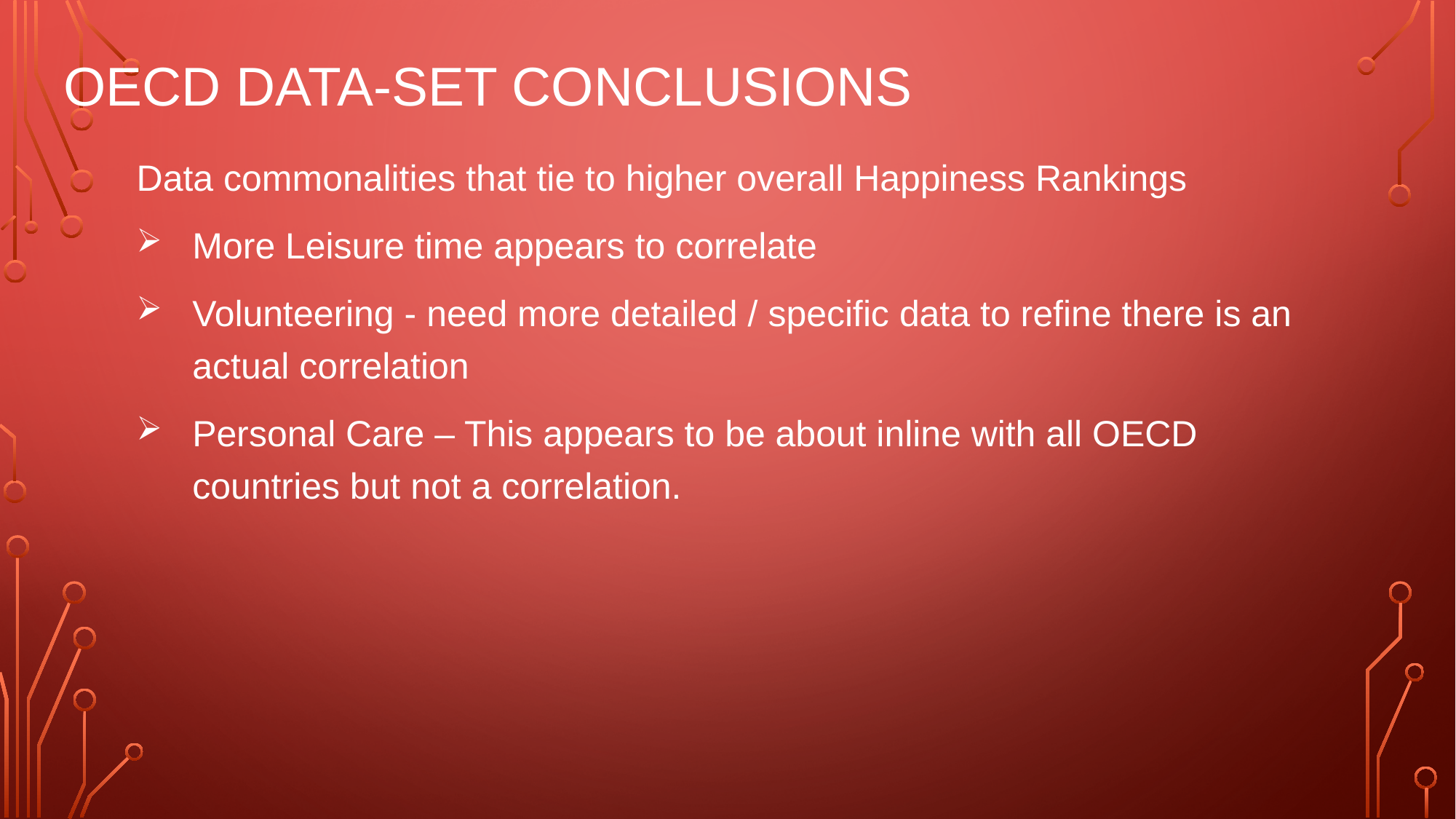

# OECD Data-SEt Conclusions
Data commonalities that tie to higher overall Happiness Rankings
More Leisure time appears to correlate
Volunteering - need more detailed / specific data to refine there is an actual correlation
Personal Care – This appears to be about inline with all OECD countries but not a correlation.